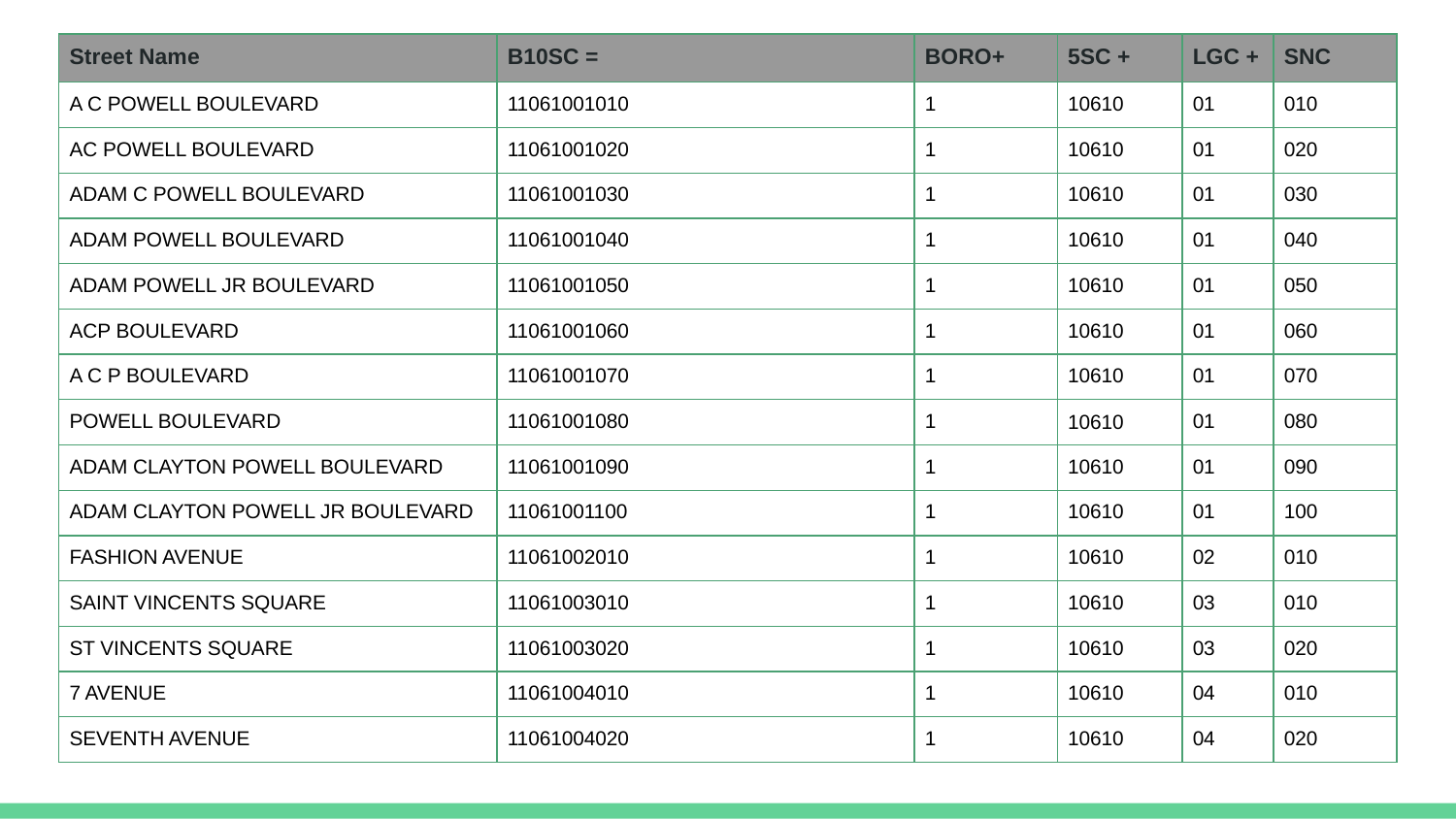

| Street Name | B10SC = | BORO+ | 5SC + | LGC + | SNC |
| --- | --- | --- | --- | --- | --- |
| A C POWELL BOULEVARD | 11061001010 | 1 | 10610 | 01 | 010 |
| AC POWELL BOULEVARD | 11061001020 | 1 | 10610 | 01 | 020 |
| ADAM C POWELL BOULEVARD | 11061001030 | 1 | 10610 | 01 | 030 |
| ADAM POWELL BOULEVARD | 11061001040 | 1 | 10610 | 01 | 040 |
| ADAM POWELL JR BOULEVARD | 11061001050 | 1 | 10610 | 01 | 050 |
| ACP BOULEVARD | 11061001060 | 1 | 10610 | 01 | 060 |
| A C P BOULEVARD | 11061001070 | 1 | 10610 | 01 | 070 |
| POWELL BOULEVARD | 11061001080 | 1 | 10610 | 01 | 080 |
| ADAM CLAYTON POWELL BOULEVARD | 11061001090 | 1 | 10610 | 01 | 090 |
| ADAM CLAYTON POWELL JR BOULEVARD | 11061001100 | 1 | 10610 | 01 | 100 |
| FASHION AVENUE | 11061002010 | 1 | 10610 | 02 | 010 |
| SAINT VINCENTS SQUARE | 11061003010 | 1 | 10610 | 03 | 010 |
| ST VINCENTS SQUARE | 11061003020 | 1 | 10610 | 03 | 020 |
| 7 AVENUE | 11061004010 | 1 | 10610 | 04 | 010 |
| SEVENTH AVENUE | 11061004020 | 1 | 10610 | 04 | 020 |